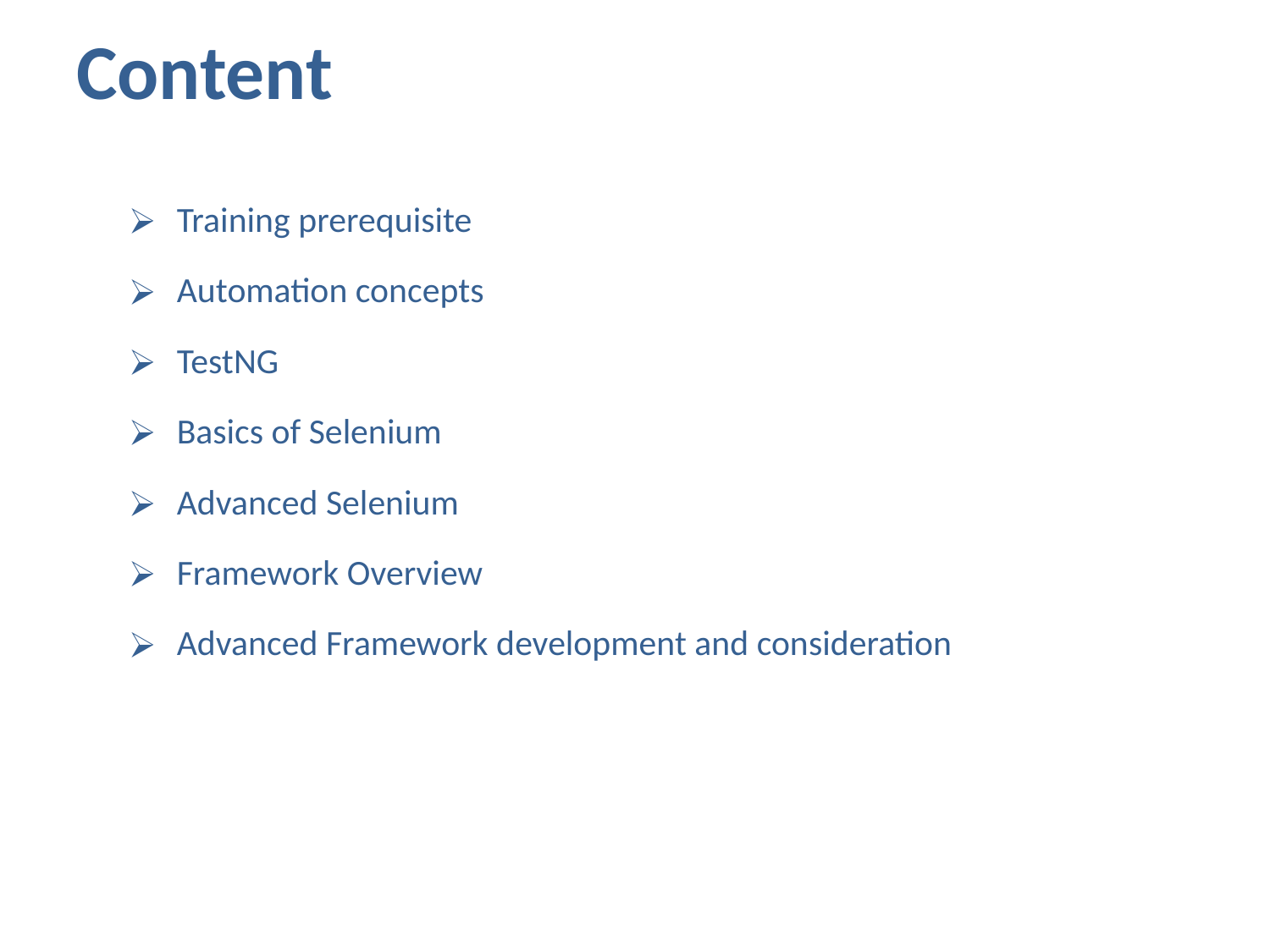

# Content
Training prerequisite
Automation concepts
TestNG
Basics of Selenium
Advanced Selenium
Framework Overview
Advanced Framework development and consideration